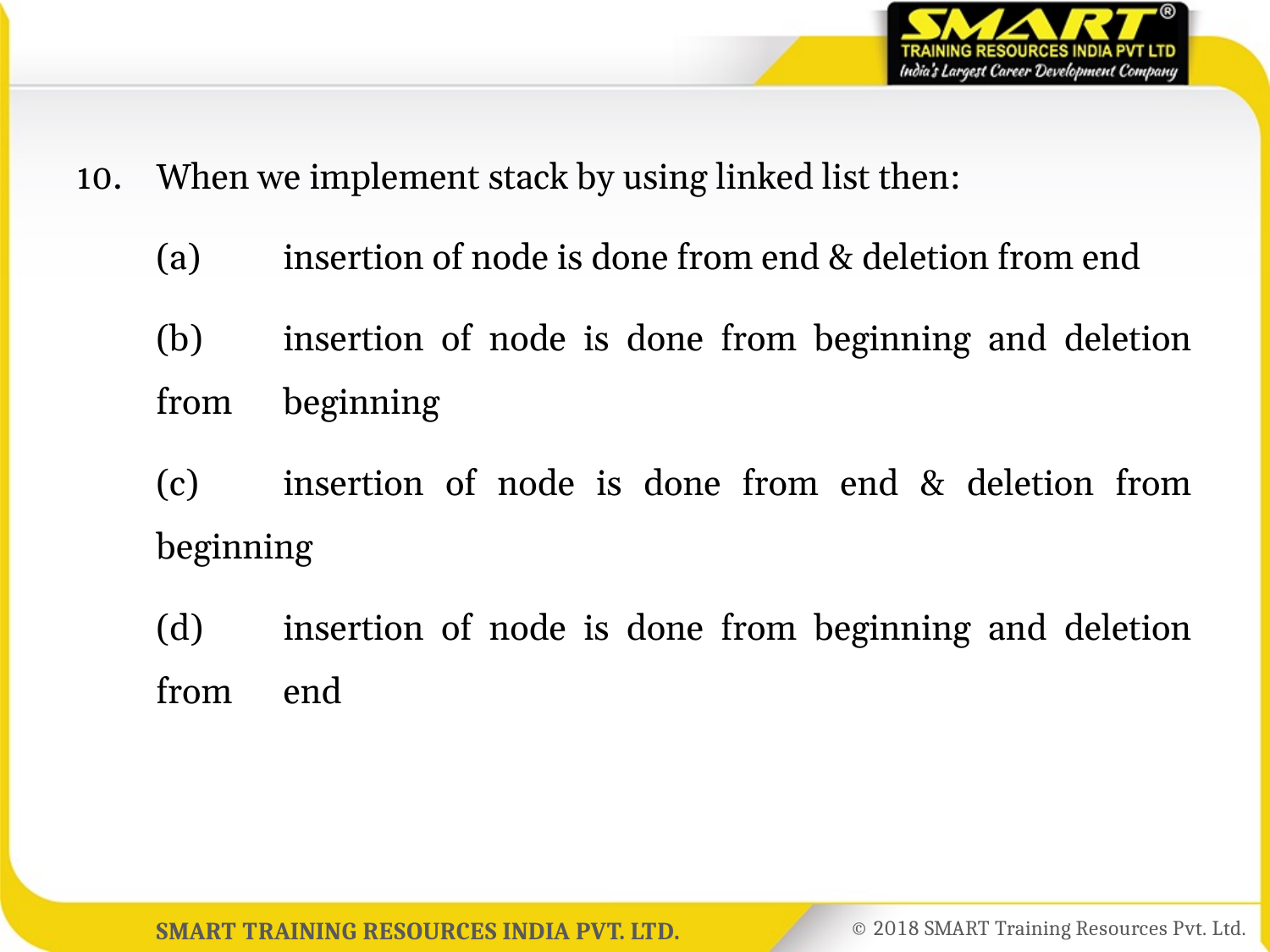

10.	When we implement stack by using linked list then:
	(a)	insertion of node is done from end & deletion from end
	(b)	insertion of node is done from beginning and deletion from 	beginning
	(c)	insertion of node is done from end & deletion from beginning
	(d)	insertion of node is done from beginning and deletion from 	end